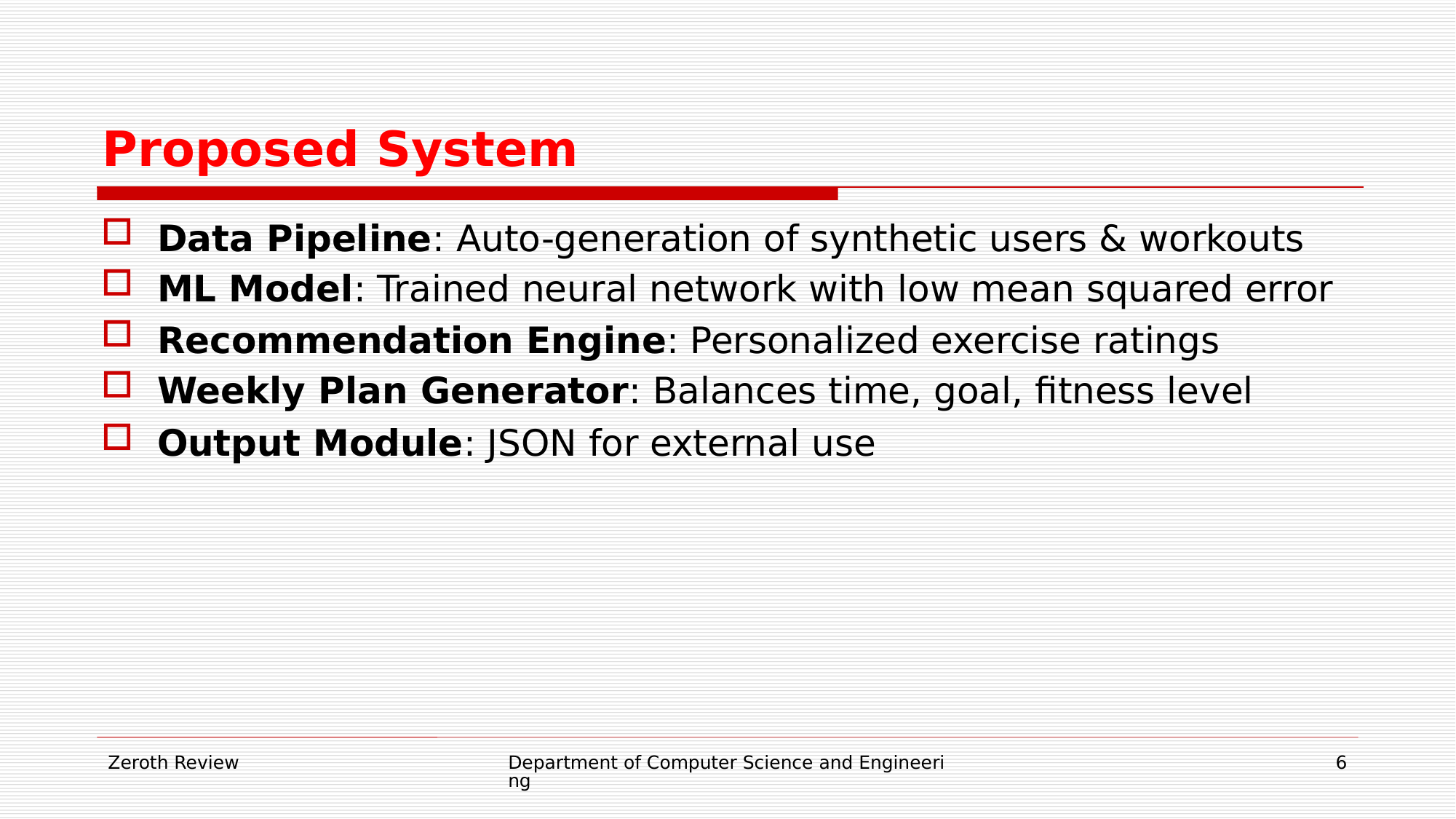

# Proposed System
Data Pipeline: Auto-generation of synthetic users & workouts
ML Model: Trained neural network with low mean squared error
Recommendation Engine: Personalized exercise ratings
Weekly Plan Generator: Balances time, goal, fitness level
Output Module: JSON for external use

Zeroth Review
Department of Computer Science and Engineering
6